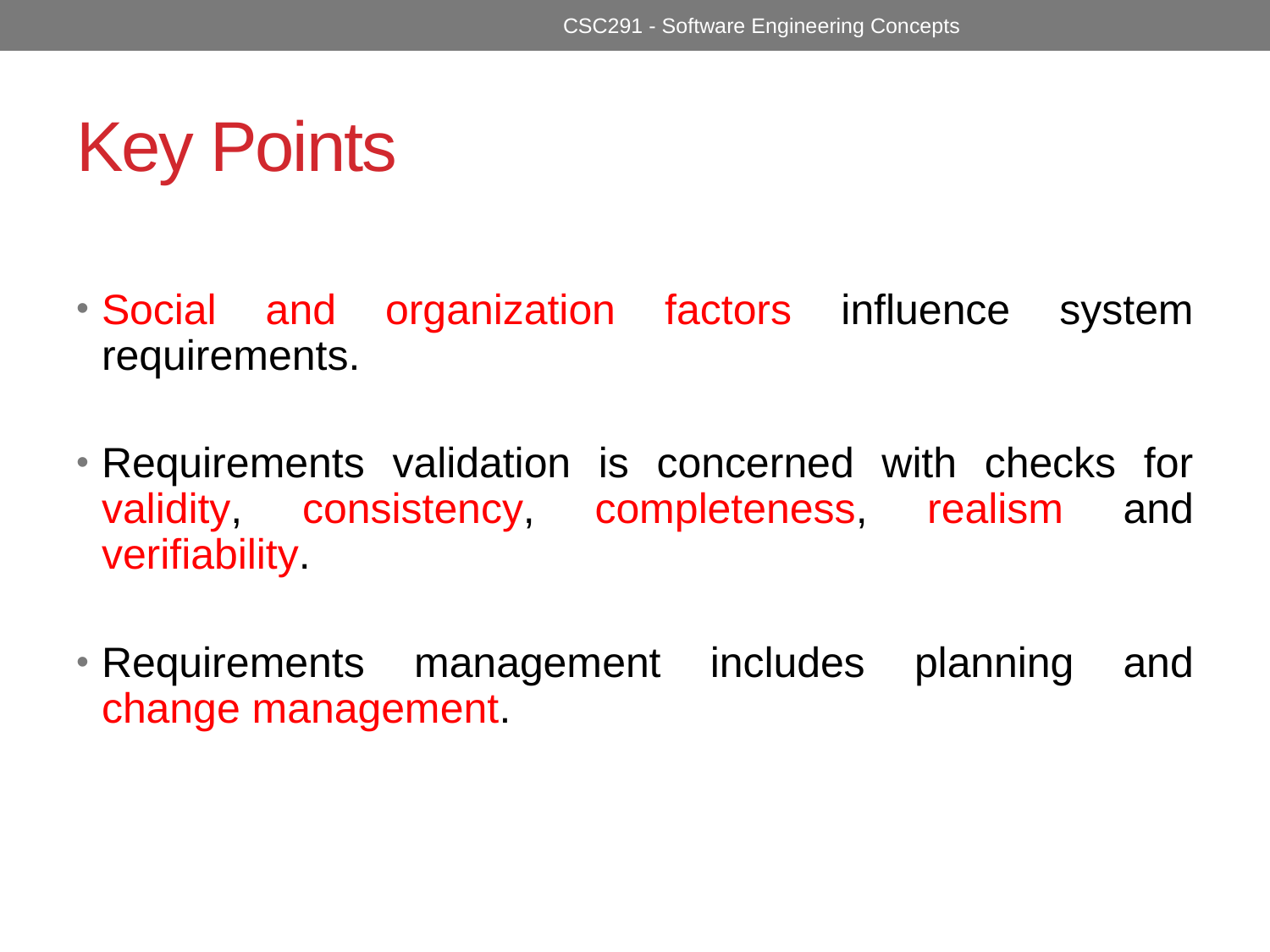

CSC291 - Software Engineering Concepts
35
# Key Points

Social and organization factors influence system requirements.

Requirements validation is concerned with checks for validity, consistency, completeness, realism and verifiability.

Requirements management includes planning and change management.